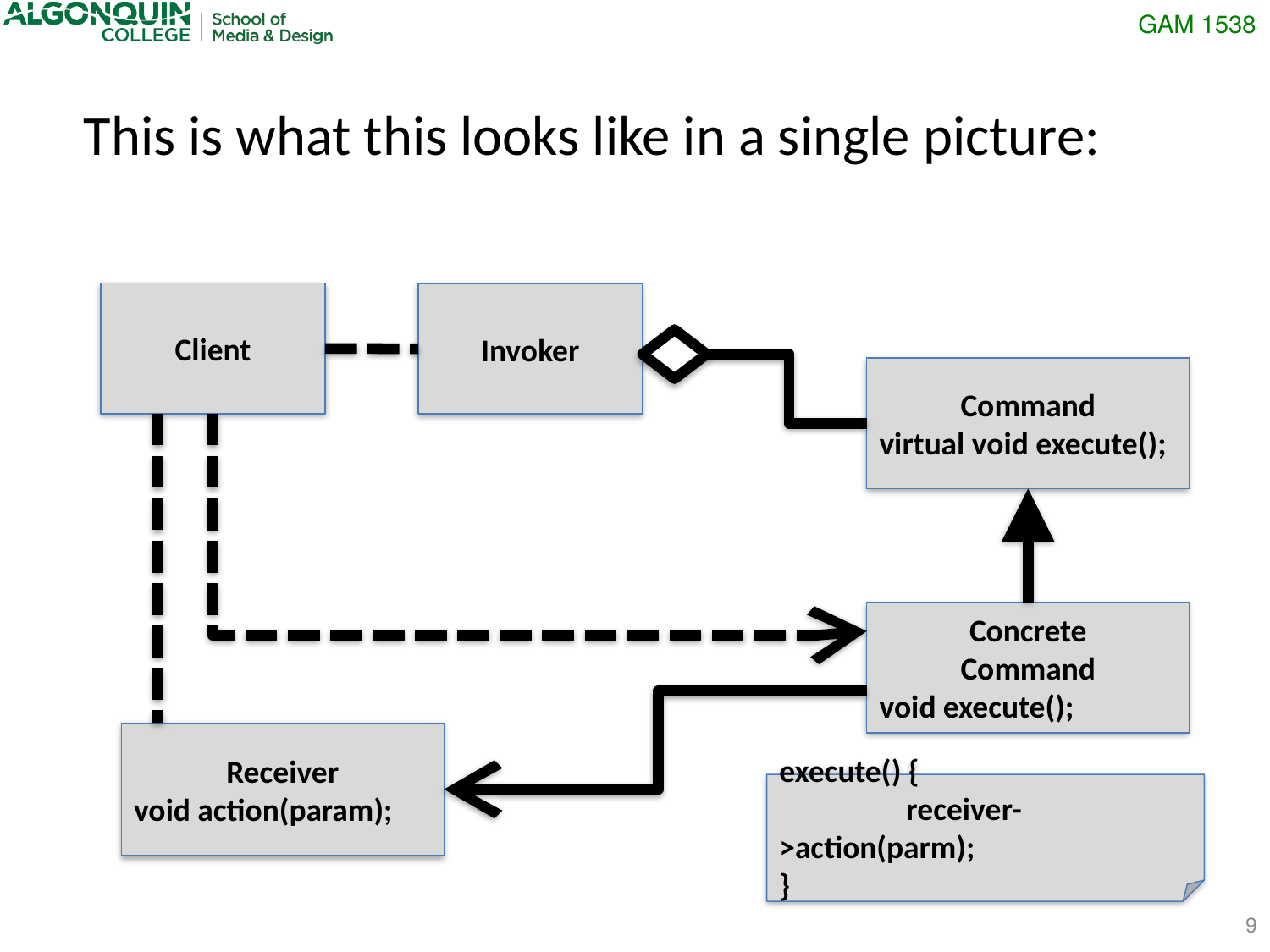

This is what this looks like in a single picture:

Client
Invoker

Command
virtual void execute();
Concrete
Command
void execute();
Receiver
void action(param);
execute() {
	receiver->action(parm);
}
9